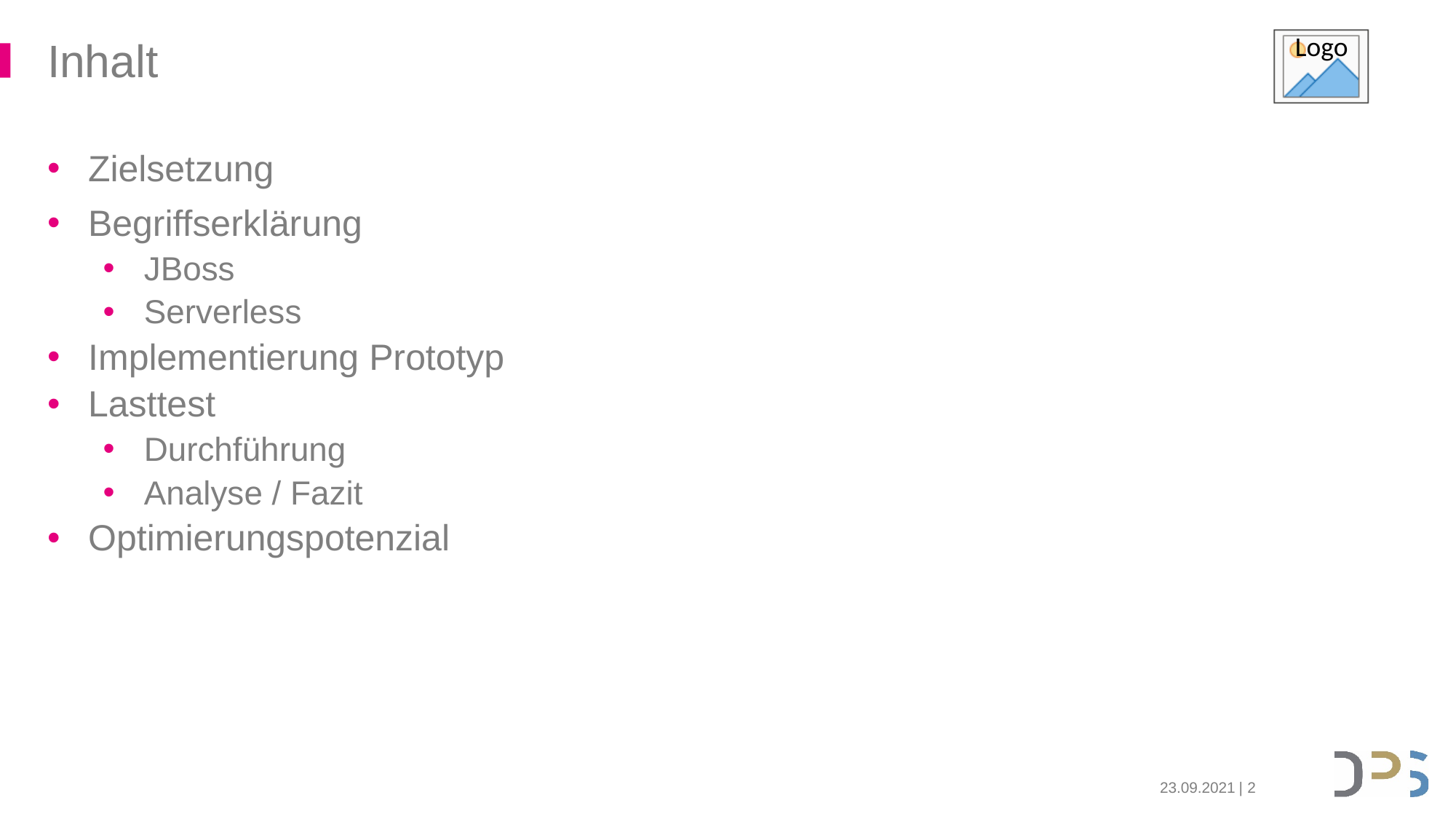

# Inhalt
Zielsetzung
Begriffserklärung
JBoss
Serverless
Implementierung Prototyp
Lasttest
Durchführung
Analyse / Fazit
Optimierungspotenzial
2
23.09.2021